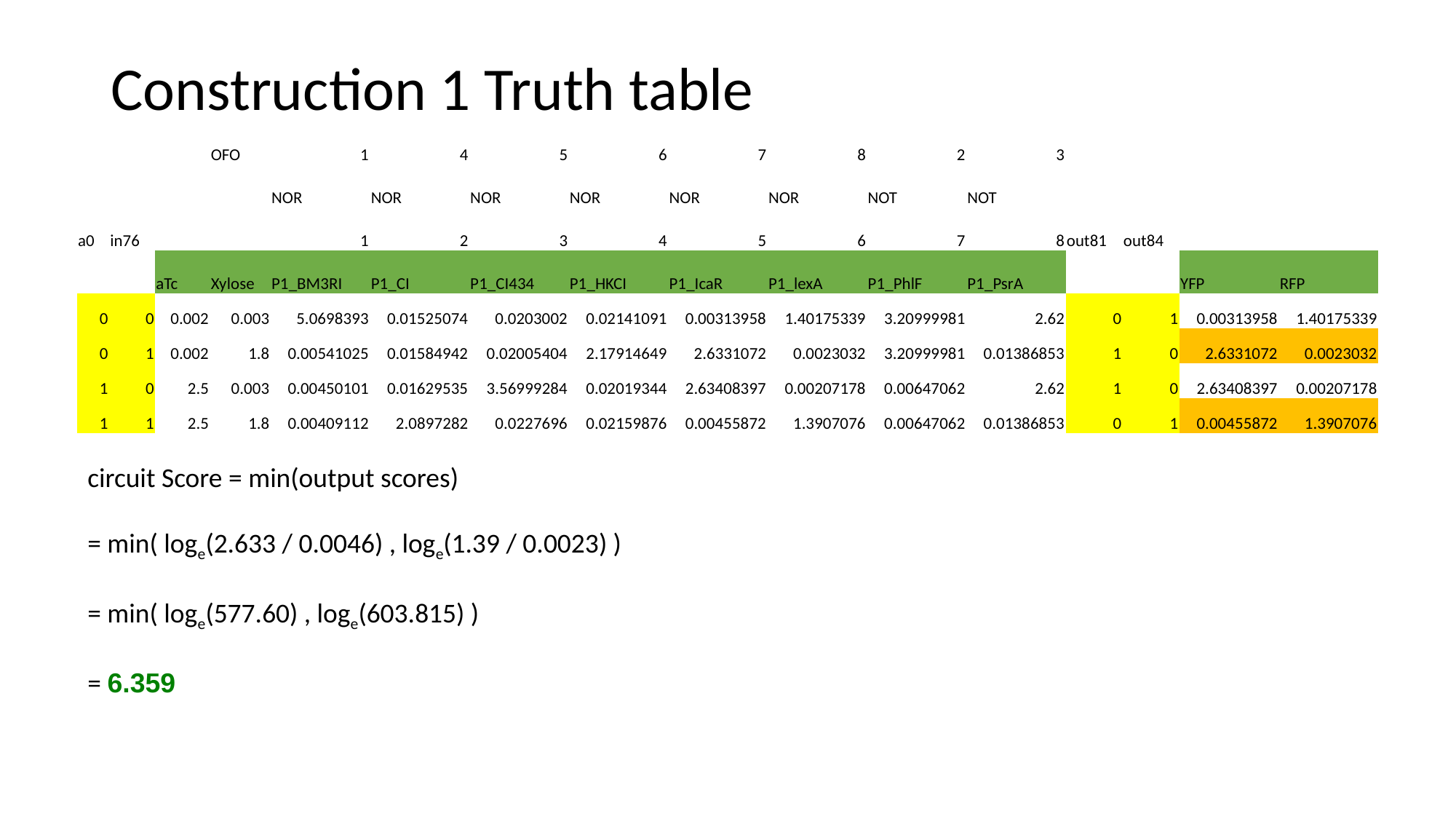

# Construction 1 Truth table
|  |  |  | OFO | 1 | 4 | 5 | 6 | 7 | 8 | 2 | 3 |  |  |  |  |
| --- | --- | --- | --- | --- | --- | --- | --- | --- | --- | --- | --- | --- | --- | --- | --- |
|  |  |  |  | NOR | NOR | NOR | NOR | NOR | NOR | NOT | NOT |  |  |  |  |
| a0 | in76 |  |  | 1 | 2 | 3 | 4 | 5 | 6 | 7 | 8 | out81 | out84 |  |  |
|  |  | aTc | Xylose | P1\_BM3RI | P1\_CI | P1\_CI434 | P1\_HKCI | P1\_IcaR | P1\_lexA | P1\_PhlF | P1\_PsrA |  |  | YFP | RFP |
| 0 | 0 | 0.002 | 0.003 | 5.0698393 | 0.01525074 | 0.0203002 | 0.02141091 | 0.00313958 | 1.40175339 | 3.20999981 | 2.62 | 0 | 1 | 0.00313958 | 1.40175339 |
| 0 | 1 | 0.002 | 1.8 | 0.00541025 | 0.01584942 | 0.02005404 | 2.17914649 | 2.6331072 | 0.0023032 | 3.20999981 | 0.01386853 | 1 | 0 | 2.6331072 | 0.0023032 |
| 1 | 0 | 2.5 | 0.003 | 0.00450101 | 0.01629535 | 3.56999284 | 0.02019344 | 2.63408397 | 0.00207178 | 0.00647062 | 2.62 | 1 | 0 | 2.63408397 | 0.00207178 |
| 1 | 1 | 2.5 | 1.8 | 0.00409112 | 2.0897282 | 0.0227696 | 0.02159876 | 0.00455872 | 1.3907076 | 0.00647062 | 0.01386853 | 0 | 1 | 0.00455872 | 1.3907076 |
circuit Score = min(output scores)

= min( loge(2.633 / 0.0046) , loge(1.39 / 0.0023) )

= min( loge(577.60) , loge(603.815) )

= 6.359